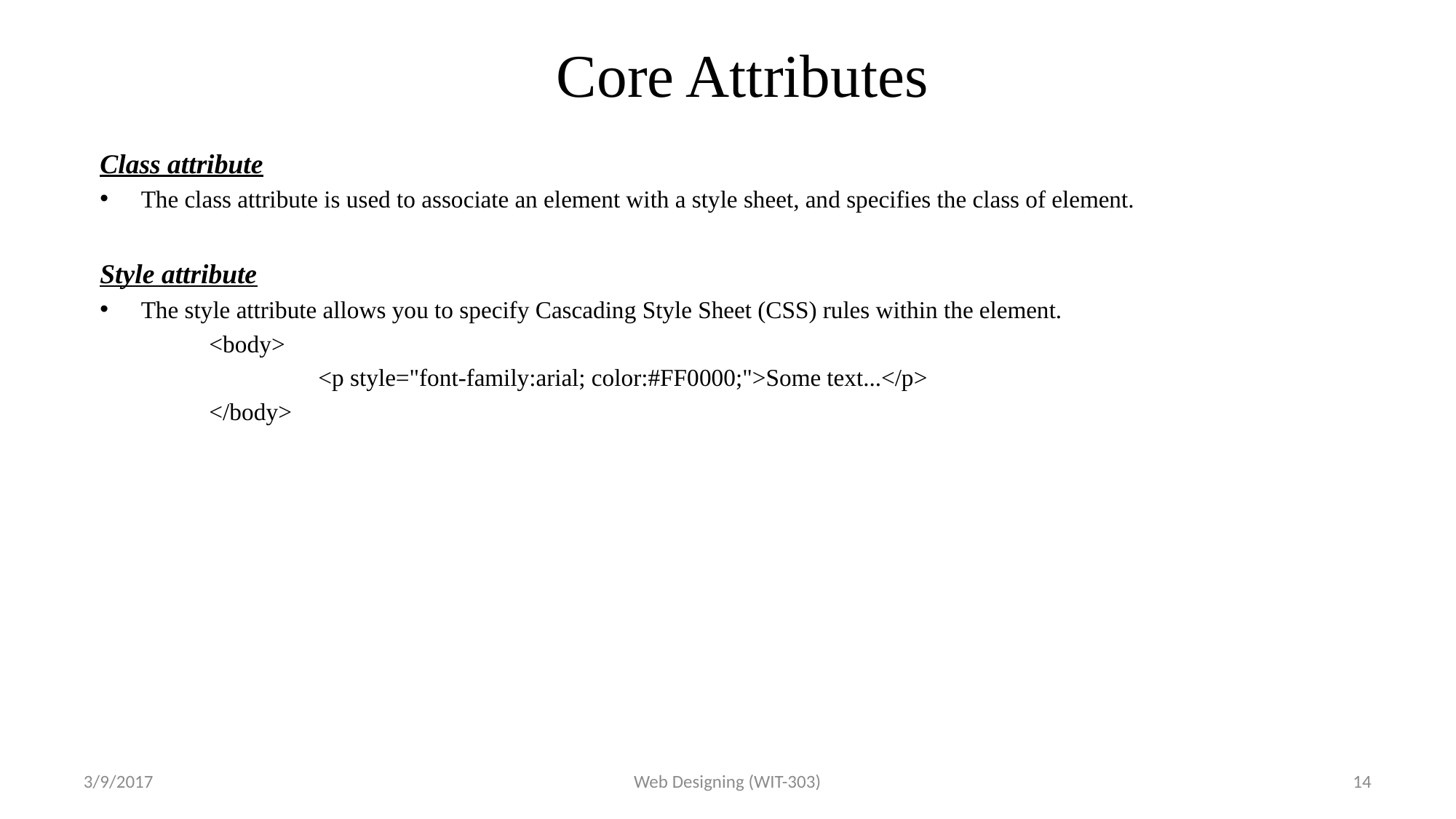

# Core Attributes
Class attribute
The class attribute is used to associate an element with a style sheet, and specifies the class of element.

Style attribute
The style attribute allows you to specify Cascading Style Sheet (CSS) rules within the element.
	<body>
		<p style="font‐family:arial; color:#FF0000;">Some text...</p>
	</body>
3/9/2017
Web Designing (WIT-303)
14